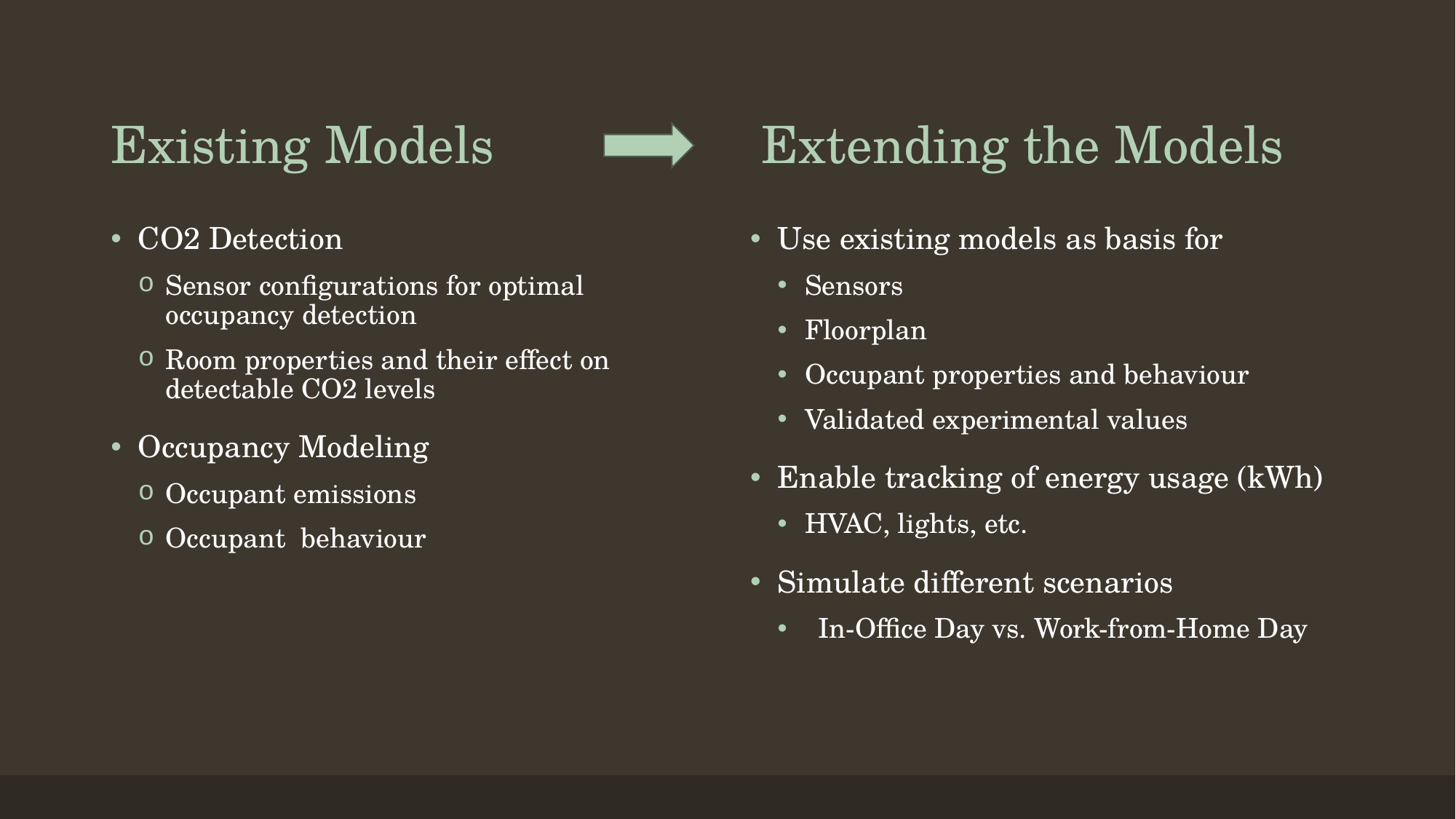

# Existing Models
Extending the Models

CO2 Detection
Sensor configurations for optimal occupancy detection
Room properties and their effect on detectable CO2 levels
Occupancy Modeling
Occupant emissions
Occupant  behaviour

Use existing models as basis for
Sensors
Floorplan
Occupant properties and behaviour
Validated experimental values
Enable tracking of energy usage (kWh)
HVAC, lights, etc.
Simulate different scenarios
In-Office Day vs. Work-from-Home Day